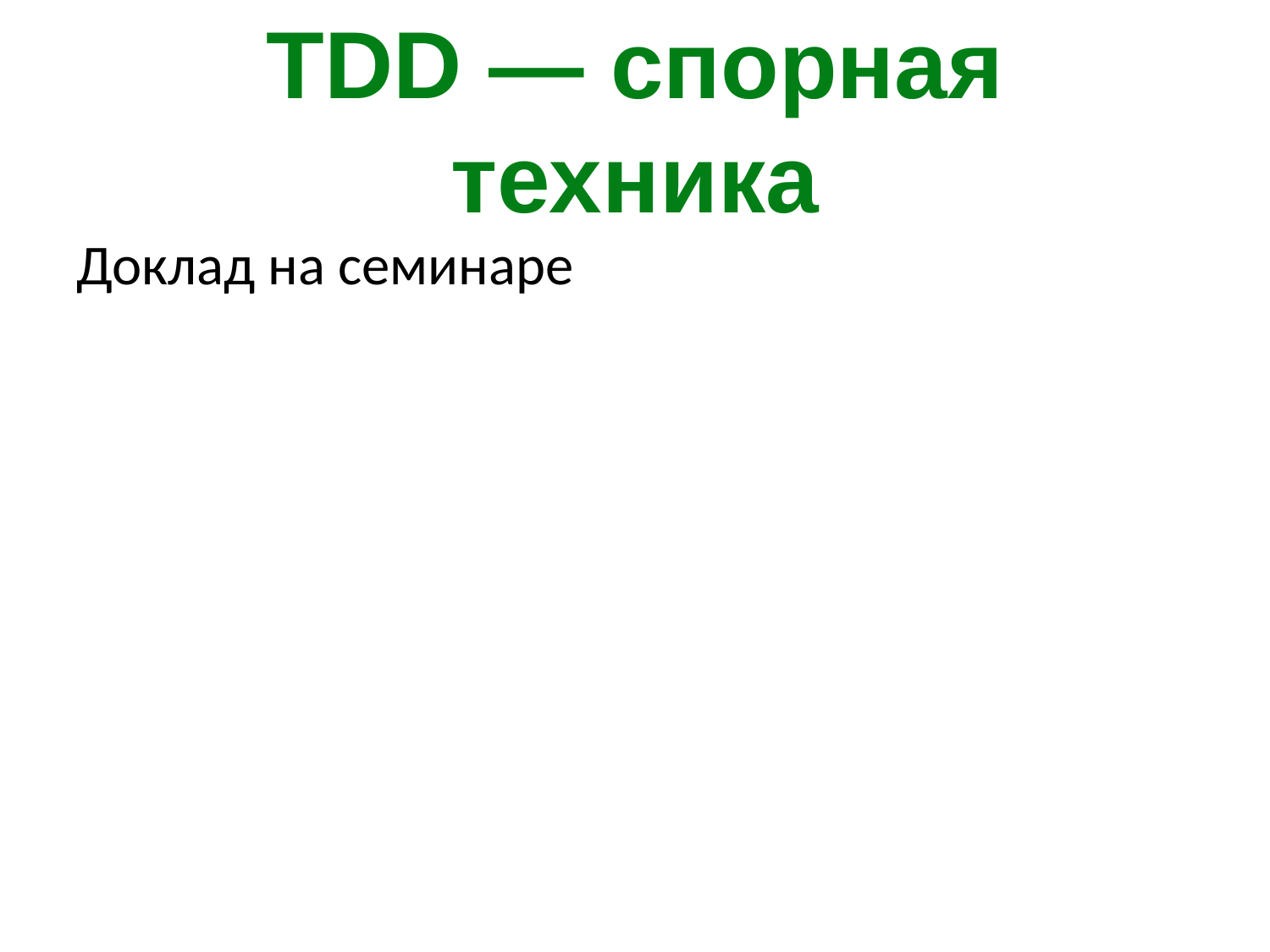

# TDD — спорная техника
Доклад на семинаре